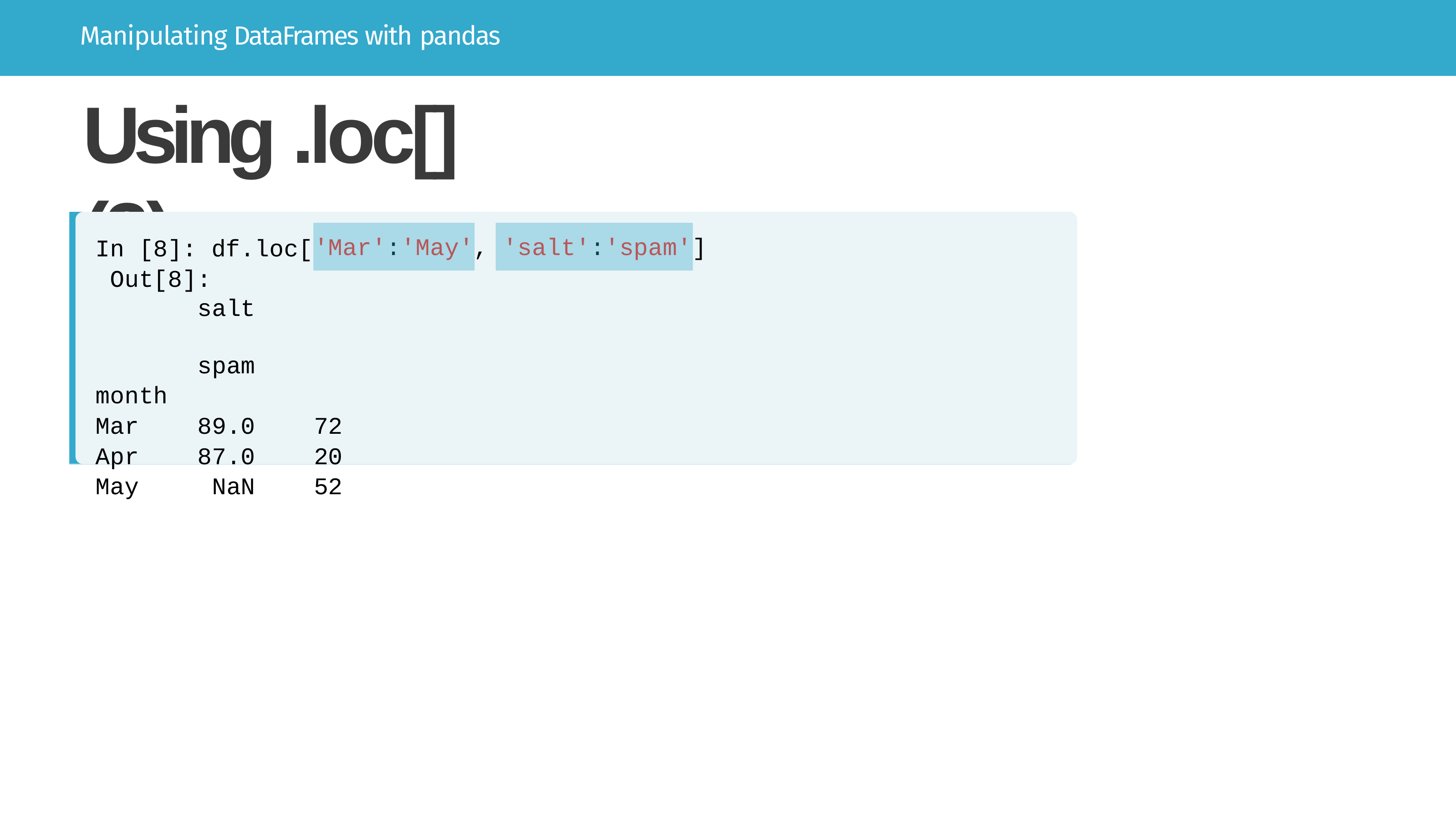

# Manipulating DataFrames with pandas
Using .loc[] (3)

'Mar':'May'
'salt':'spam'
In [8]: df.loc[  Out[8]:
,
]
salt	spam
month
Mar	89.0	72
Apr	87.0	20
May	NaN	52